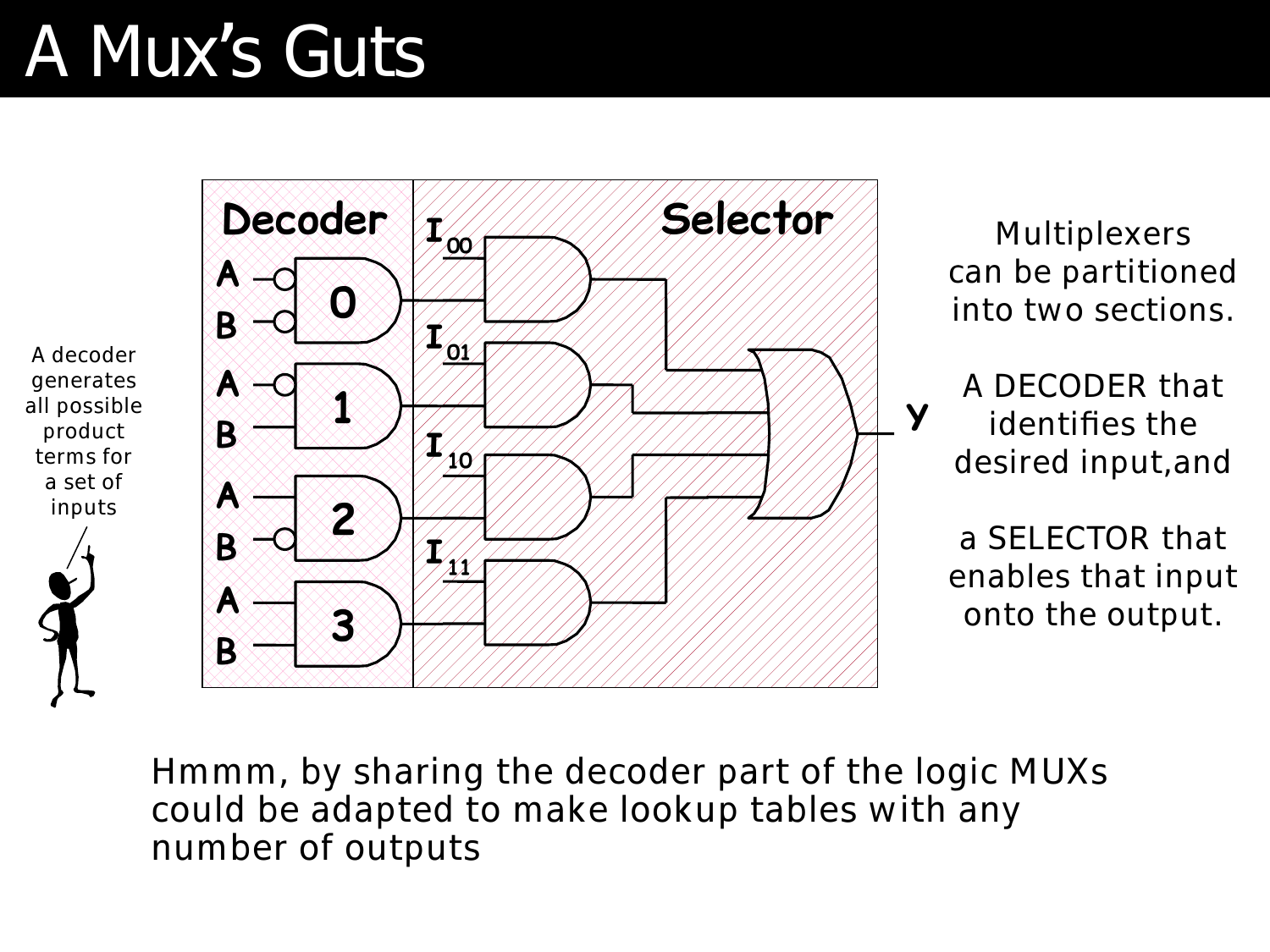

# A Mux’s Guts

Decoder
Selector
Multiplexers
can be partitioned
into two sections.

A DECODER that
identifies the
desired input,and

a SELECTOR that enables that input
onto the output.
I

0
0

A

0

B

I

0
1
A decoder
generates
all possible
product
terms for
a set of
inputs

A

1

Y
B

I

1
0

A

2

B

I

1
1

A

3

B
Hmmm, by sharing the decoder part of the logic MUXs could be adapted to make lookup tables with any number of outputs